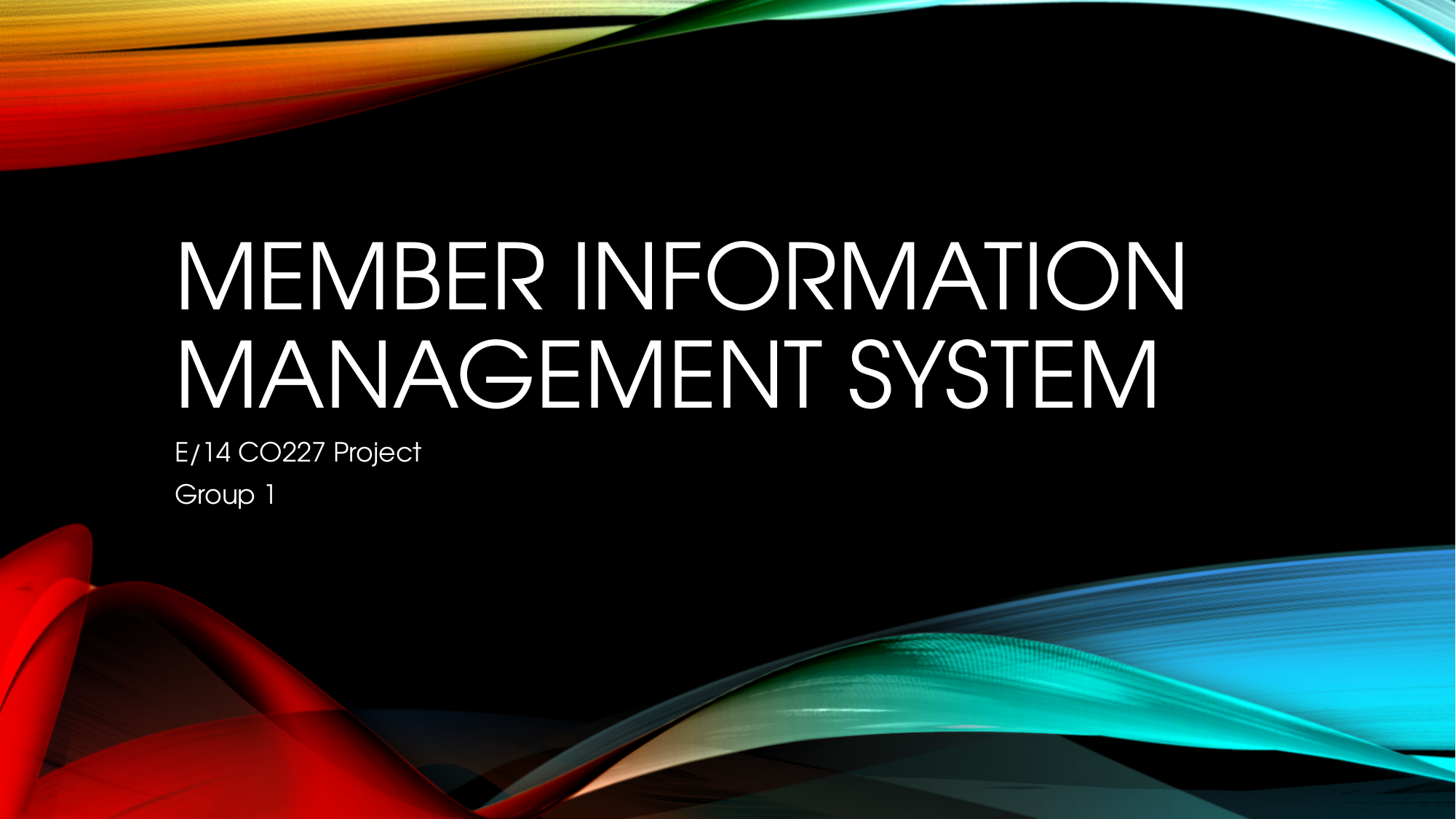

# Member information management system
E/14 CO227 Project
Group 1